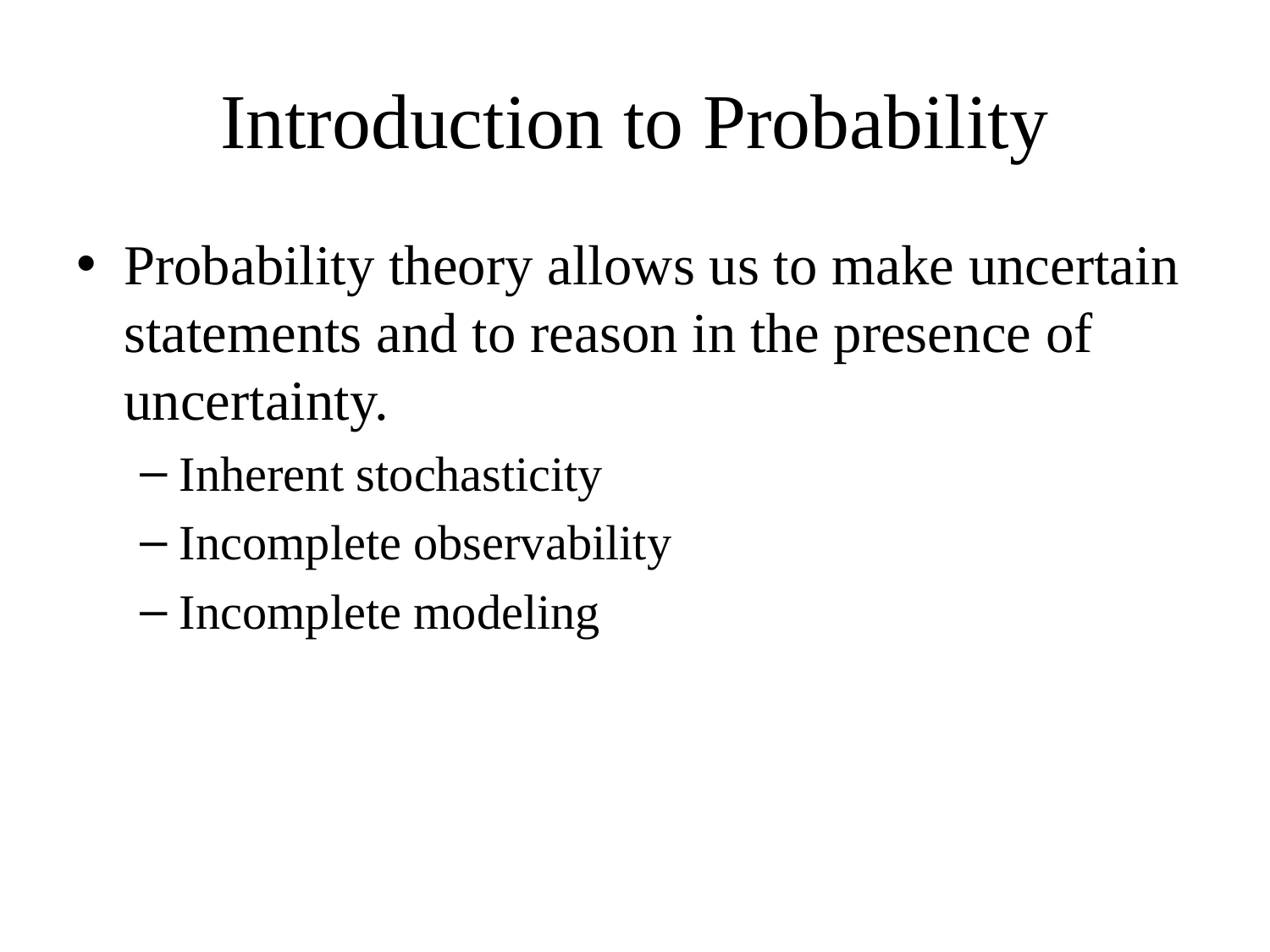

# Introduction to Probability
Probability theory allows us to make uncertain statements and to reason in the presence of uncertainty.
Inherent stochasticity
Incomplete observability
Incomplete modeling